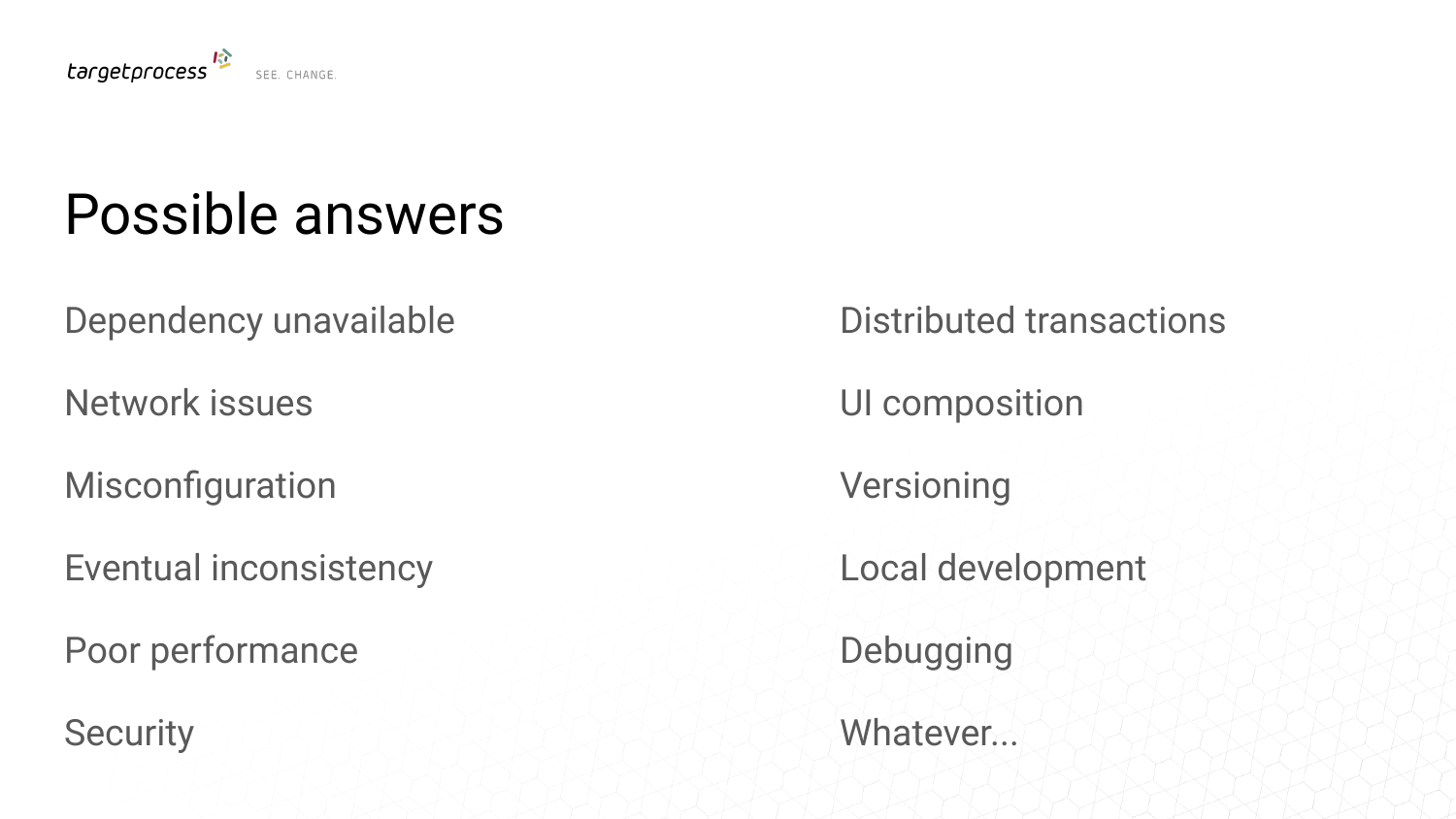

# Possible answers
Dependency unavailable
Network issues
Misconfiguration
Eventual inconsistency
Poor performance
Security
Distributed transactions
UI composition
Versioning
Local development
Debugging
Whatever...